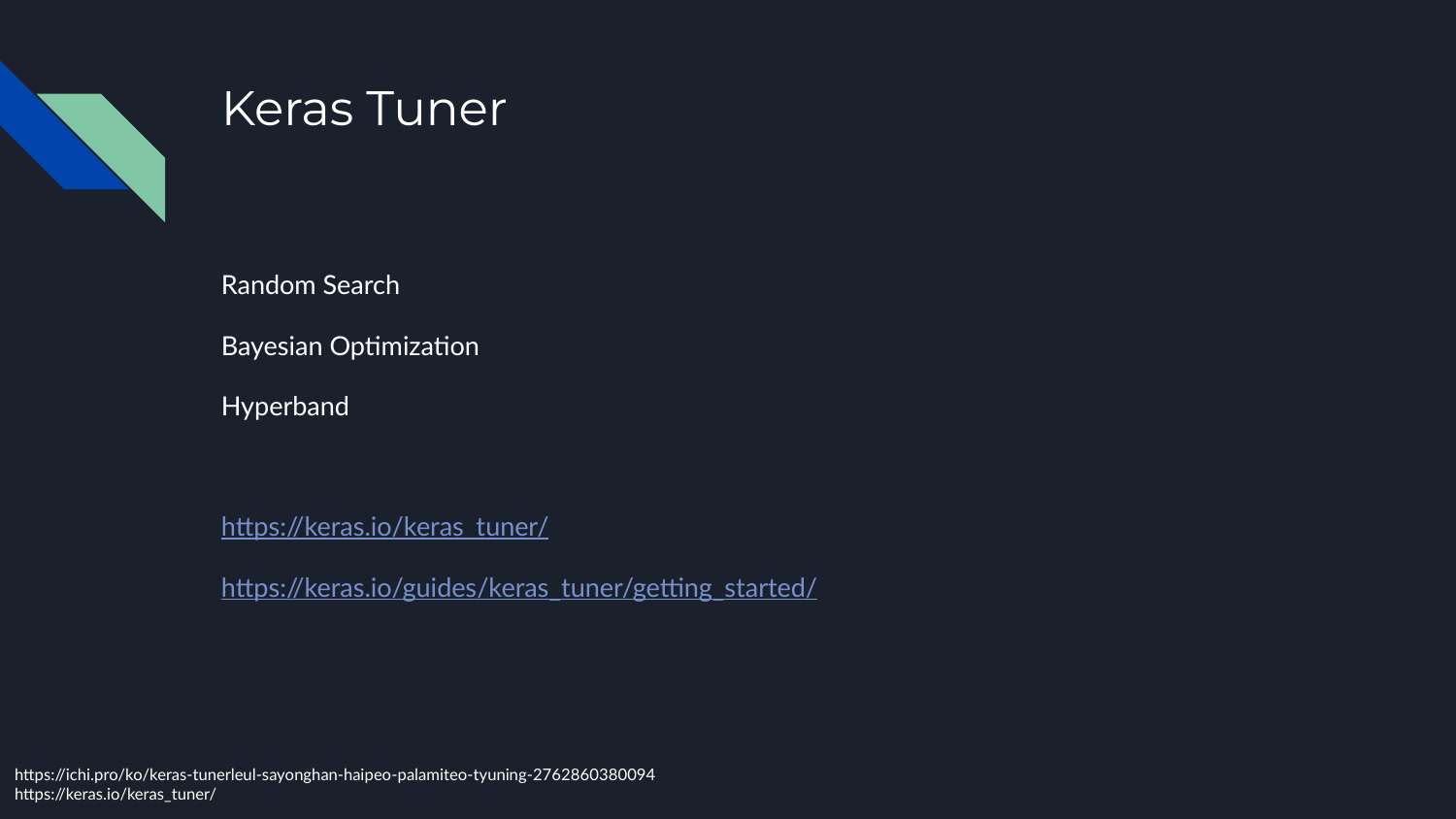

# Keras Tuner
Random Search
Bayesian Optimization
Hyperband

https://keras.io/keras_tuner/
https://keras.io/guides/keras_tuner/getting_started/

https://ichi.pro/ko/keras-tunerleul-sayonghan-haipeo-palamiteo-tyuning-2762860380094
https://keras.io/keras_tuner/